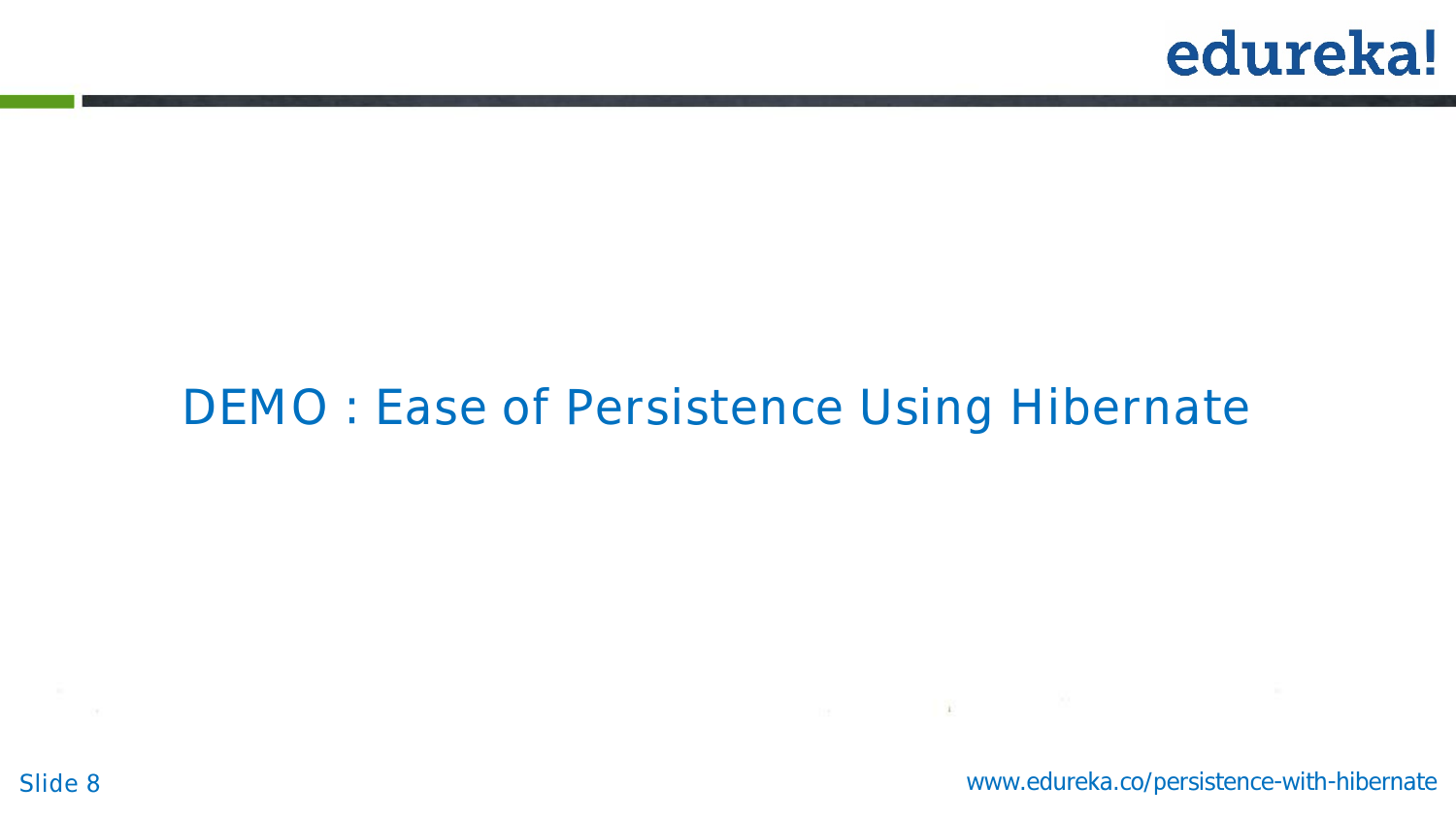

DEMO : Ease of Persistence Using Hibernate